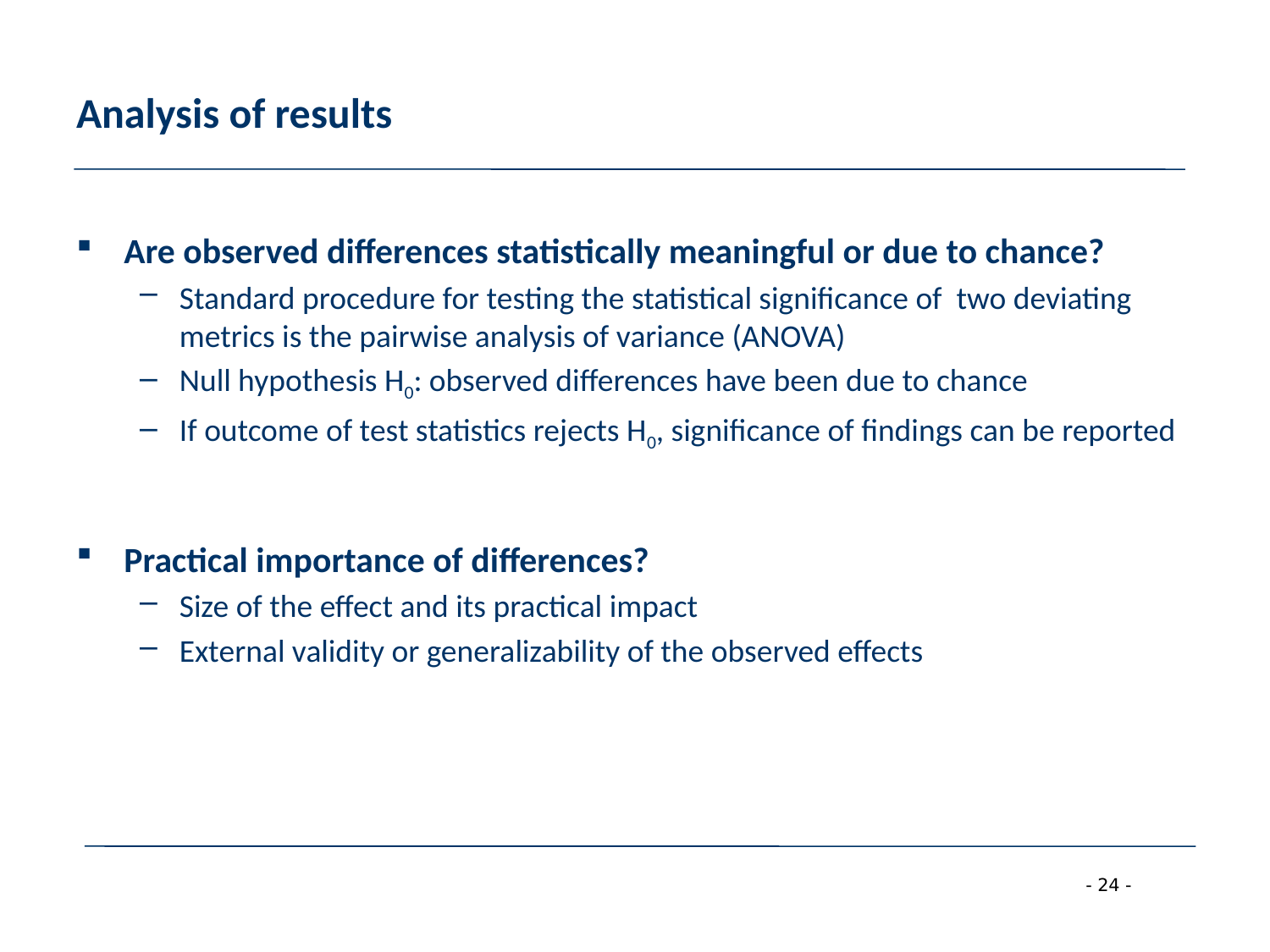

# Analysis of results
Are observed differences statistically meaningful or due to chance?
Standard procedure for testing the statistical significance of  two deviating metrics is the pairwise analysis of variance (ANOVA)
Null hypothesis H0: observed differences have been due to chance
If outcome of test statistics rejects H0, significance of findings can be reported

Practical importance of differences?
Size of the effect and its practical impact
External validity or generalizability of the observed effects